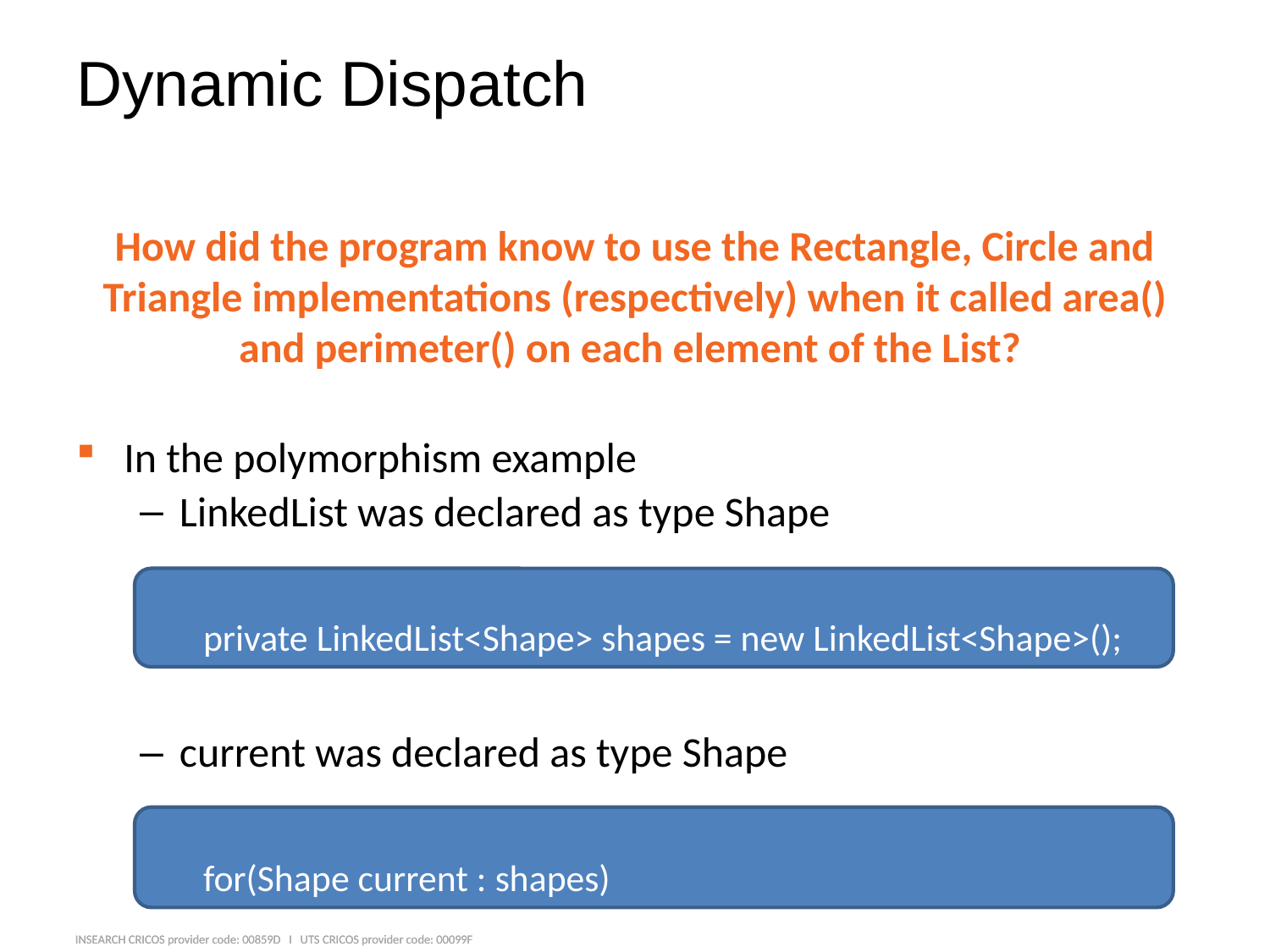

# Dynamic Dispatch
How did the program know to use the Rectangle, Circle and Triangle implementations (respectively) when it called area() and perimeter() on each element of the List?

In the polymorphism example
LinkedList was declared as type Shape

private LinkedList<Shape> shapes = new LinkedList<Shape>();

current was declared as type Shape

for(Shape current : shapes)